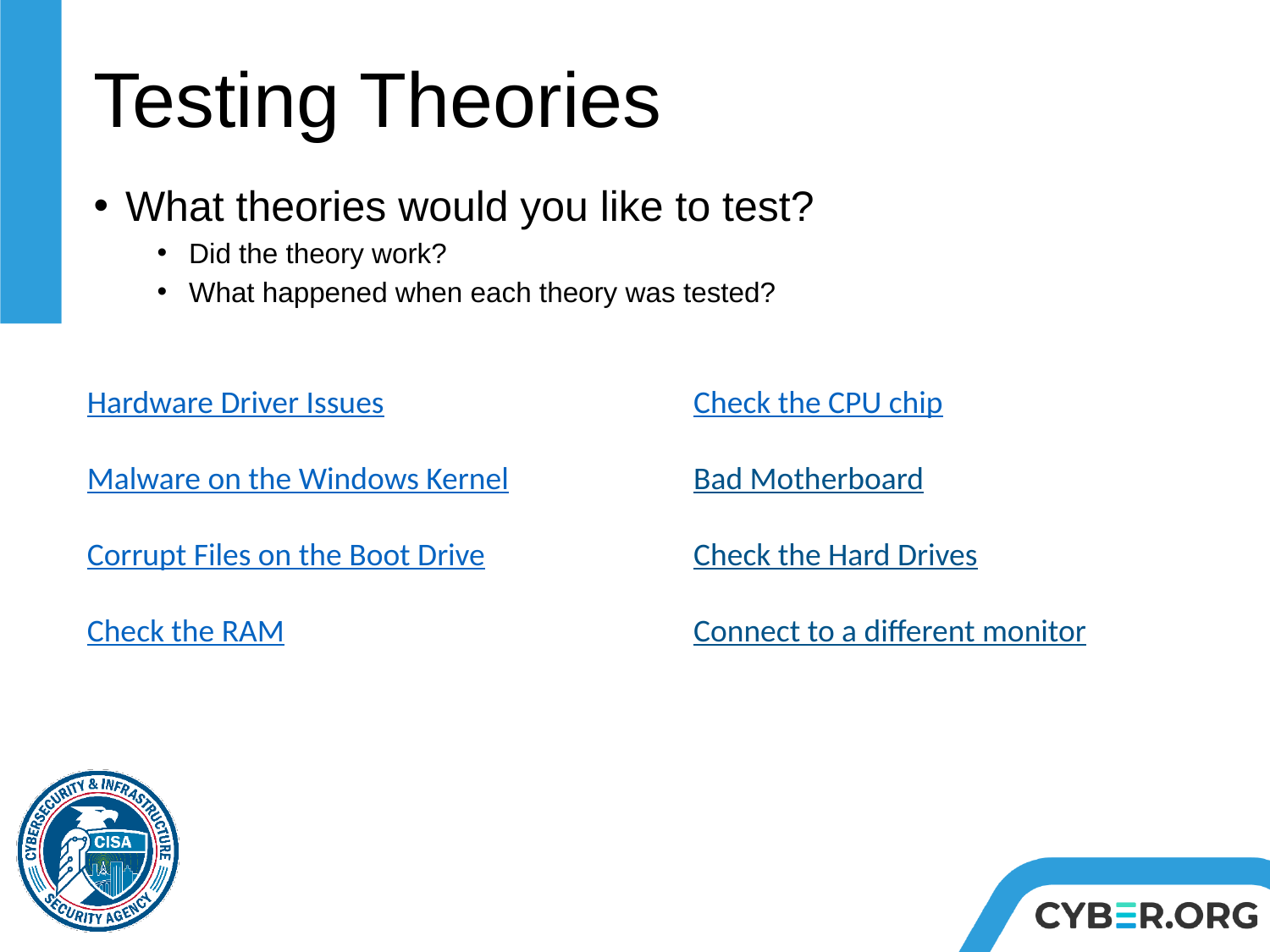

# Testing Theories
What theories would you like to test?
Did the theory work?
What happened when each theory was tested?
Hardware Driver Issues

Malware on the Windows Kernel

Corrupt Files on the Boot Drive

Check the RAM

Check the CPU chip

Bad Motherboard

Check the Hard Drives

Connect to a different monitor